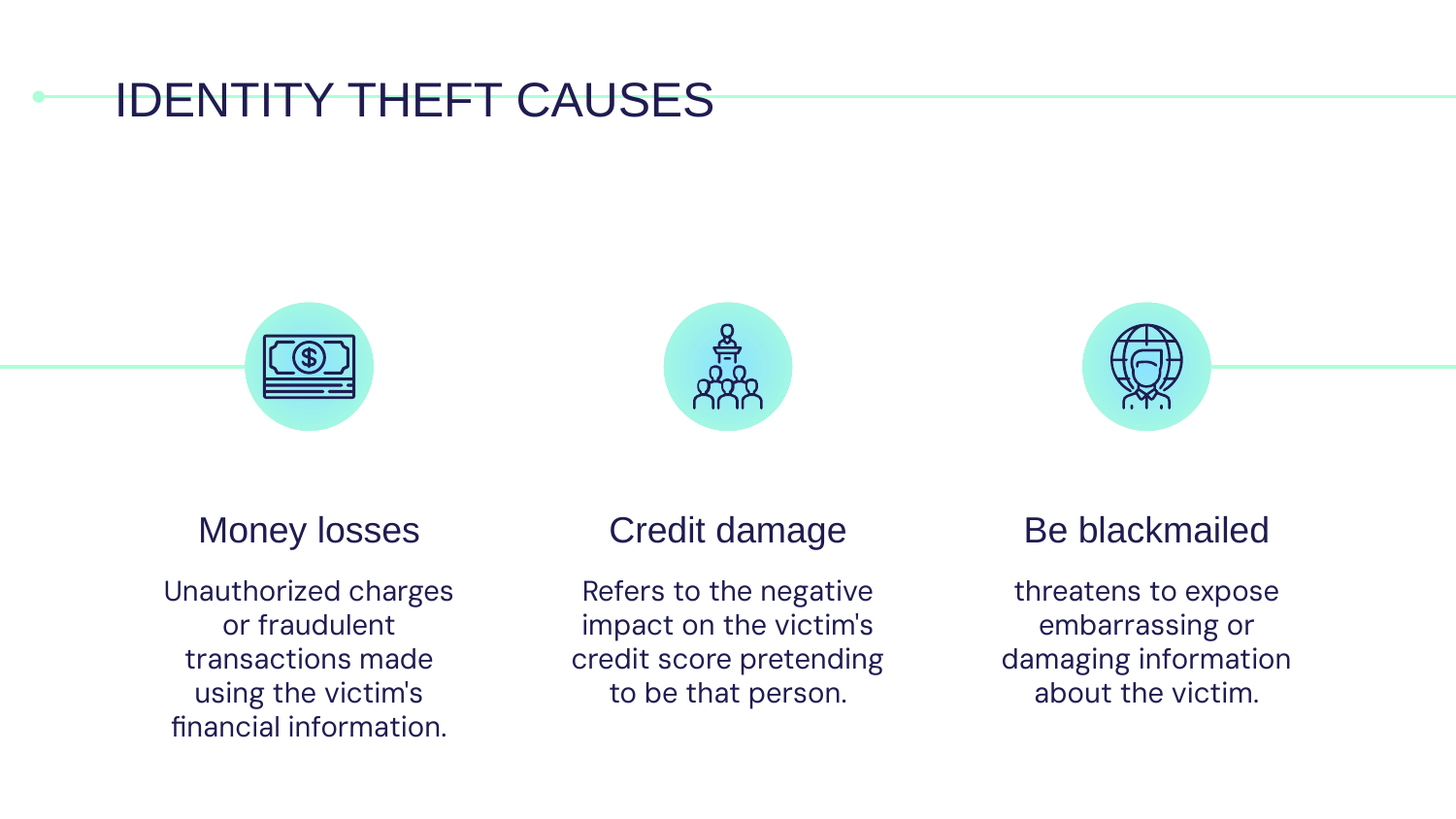

# IDENTITY THEFT CAUSES

Money losses
Credit damage
Be blackmailed
Unauthorized charges or fraudulent transactions made using the victim's financial information.
Refers to the negative impact on the victim's credit score pretending to be that person.
threatens to expose embarrassing or damaging information about the victim.